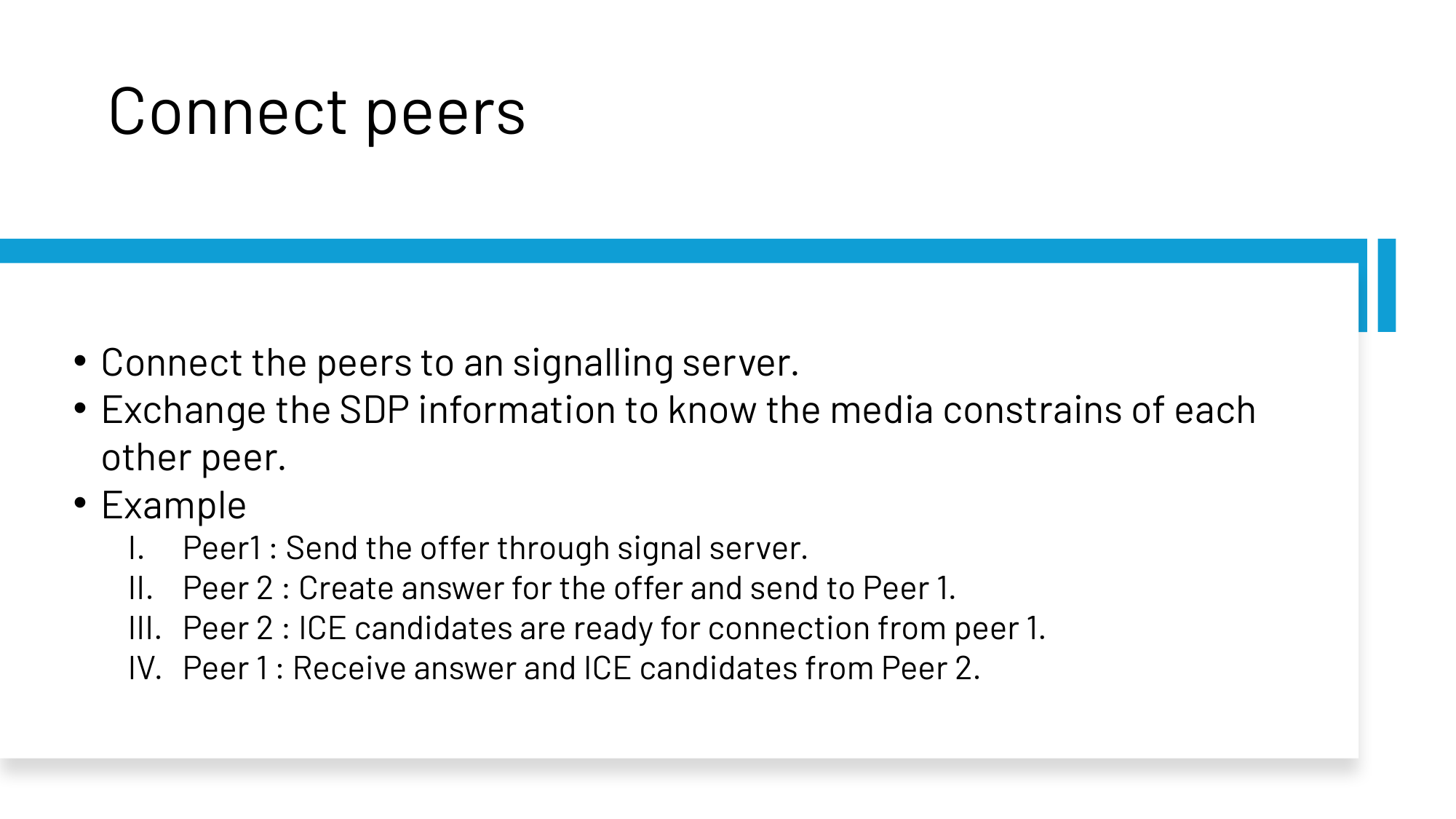

# Connect peers

Connect the peers to an signalling server.
Exchange the SDP information to know the media constrains of each other peer.
Example
Peer1 : Send the offer through signal server.
Peer 2 : Create answer for the offer and send to Peer 1.
Peer 2 : ICE candidates are ready for connection from peer 1.
Peer 1 : Receive answer and ICE candidates from Peer 2.